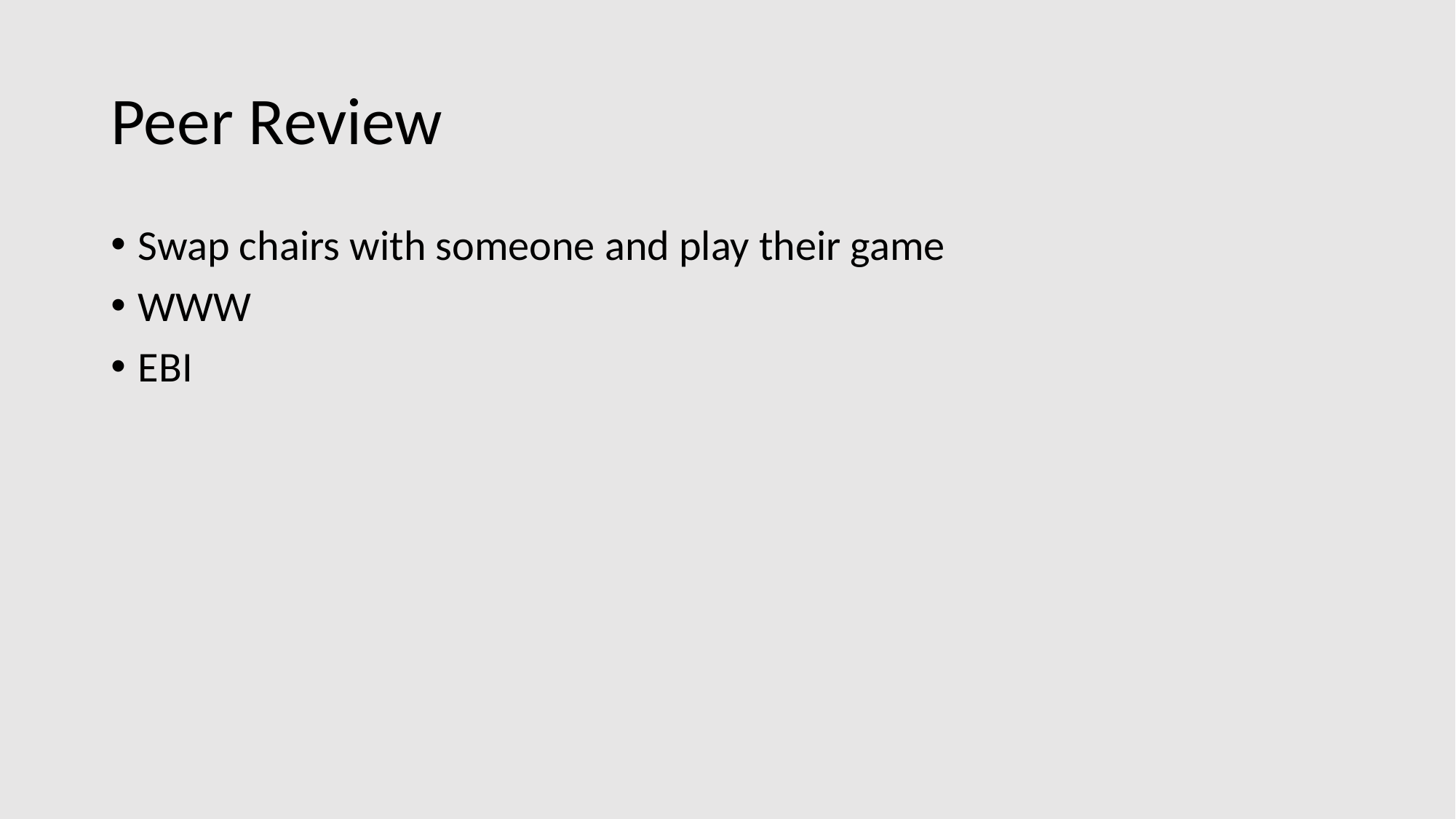

# Peer Review
Swap chairs with someone and play their game
WWW
EBI